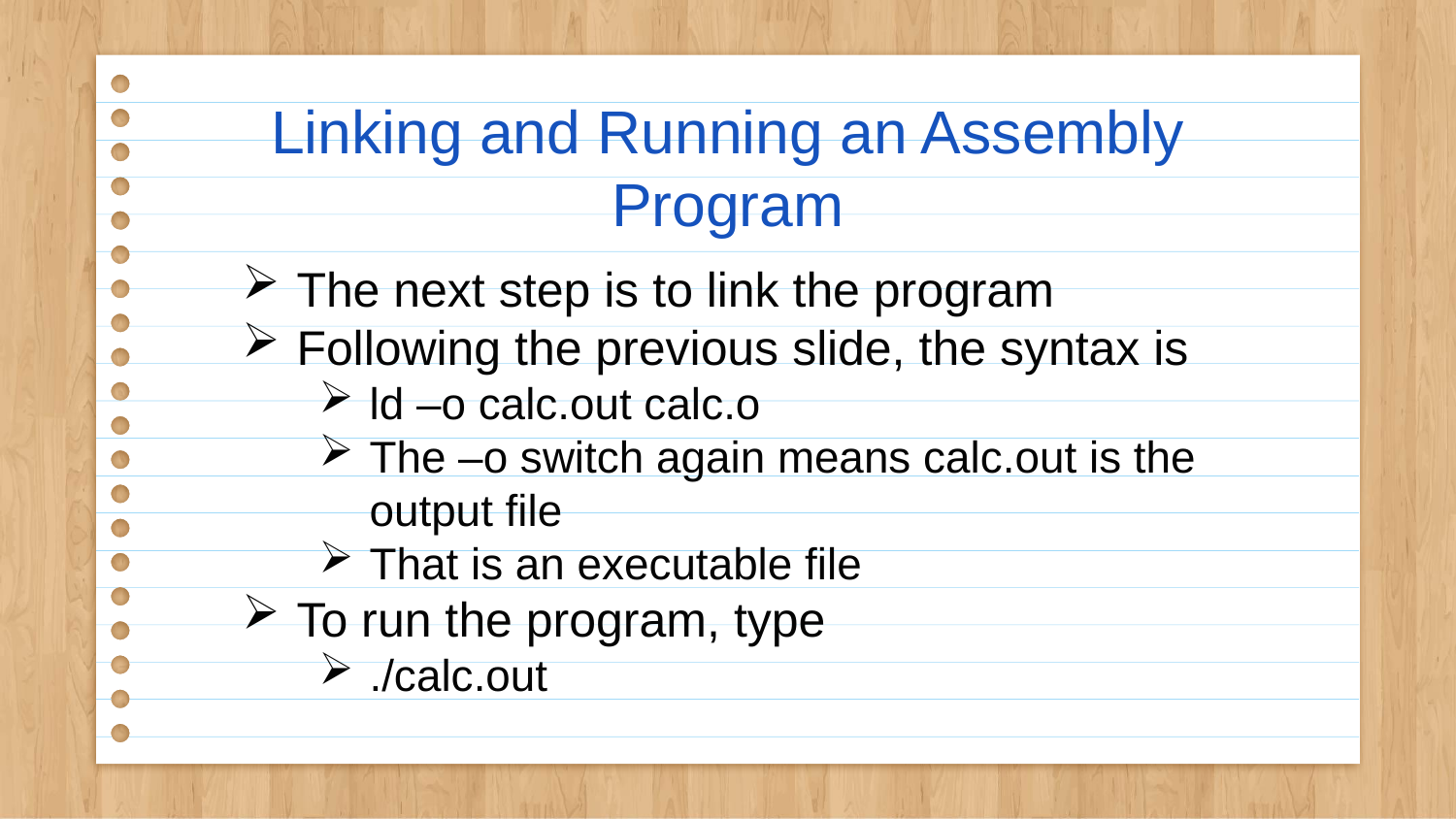

# Linking and Running an Assembly Program

The next step is to link the program
Following the previous slide, the syntax is
ld –o calc.out calc.o
The –o switch again means calc.out is the output file
That is an executable file
To run the program, type
./calc.out